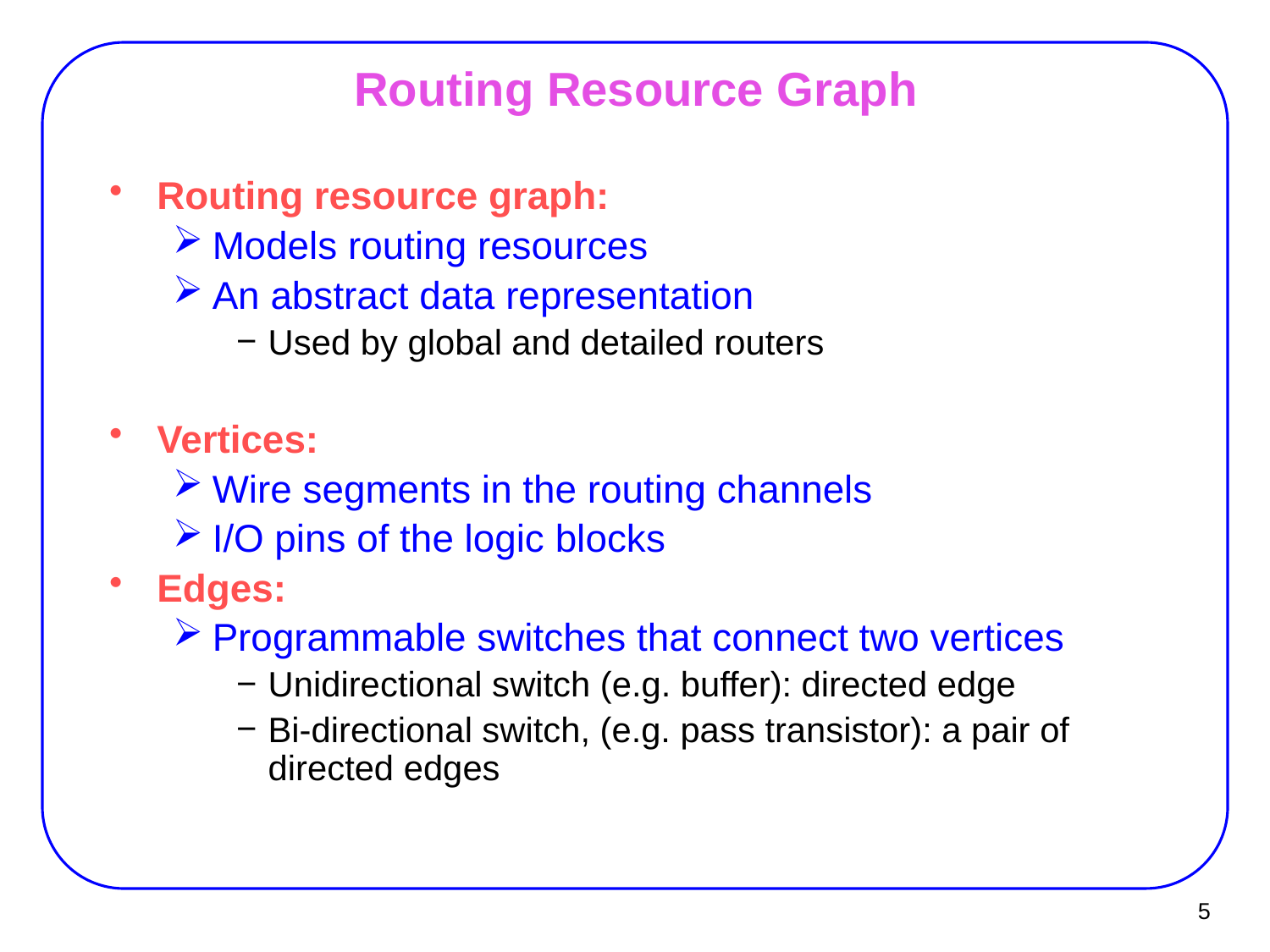

# Routing Resource Graph
Routing resource graph:
Models routing resources
An abstract data representation
Used by global and detailed routers

Vertices:
Wire segments in the routing channels
I/O pins of the logic blocks
Edges:
Programmable switches that connect two vertices
Unidirectional switch (e.g. buffer): directed edge
Bi-directional switch, (e.g. pass transistor): a pair of directed edges

5